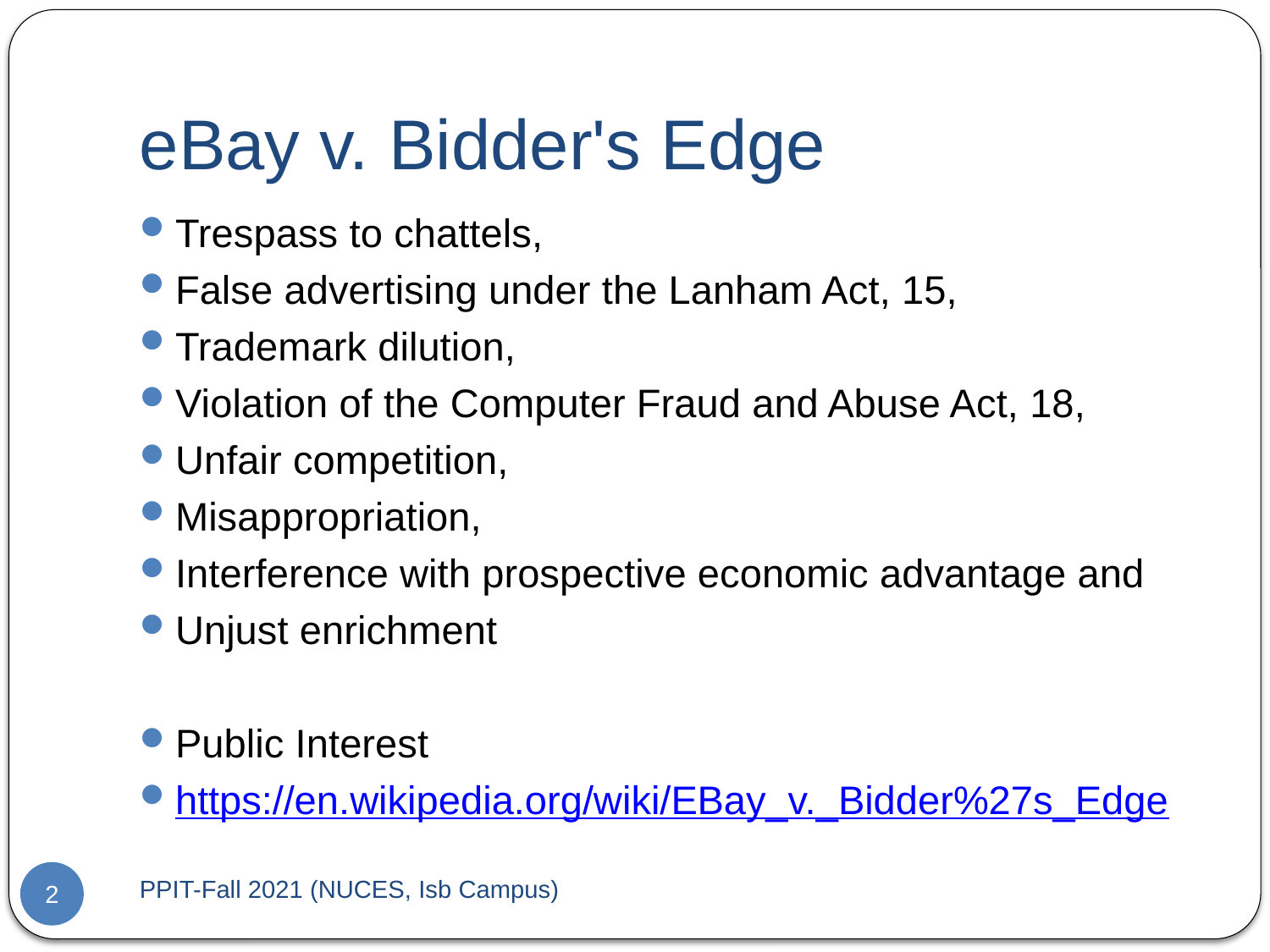

# eBay v. Bidder's Edge
Trespass to chattels,
False advertising under the Lanham Act, 15,
Trademark dilution,
Violation of the Computer Fraud and Abuse Act, 18,
Unfair competition,
Misappropriation,
Interference with prospective economic advantage and
Unjust enrichment

Public Interest
https://en.wikipedia.org/wiki/EBay_v._Bidder%27s_Edge

PPIT-Fall 2021 (NUCES, Isb Campus)
2